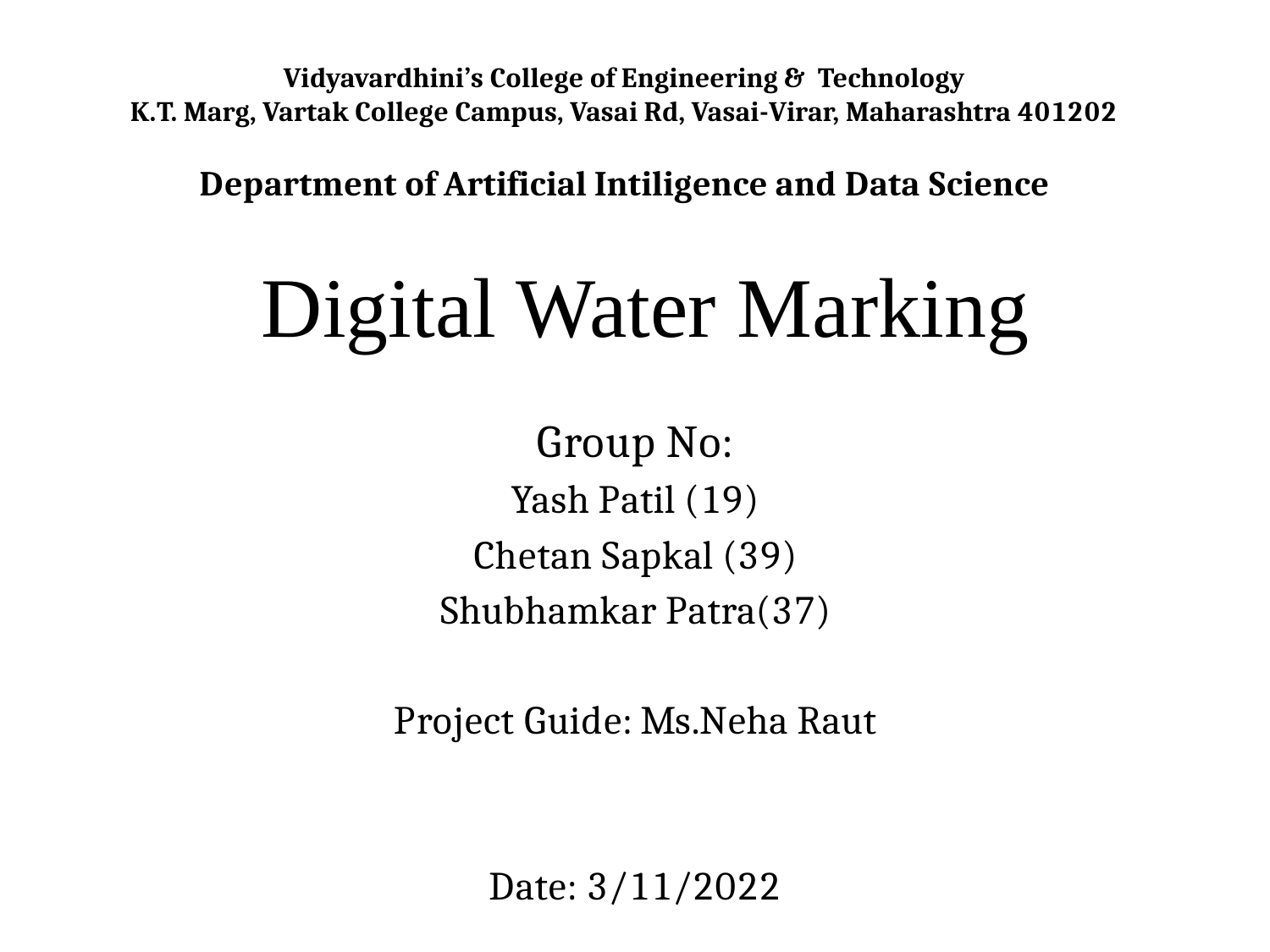

Vidyavardhini’s College of Engineering &  Technology
K.T. Marg, Vartak College Campus, Vasai Rd, Vasai-Virar, Maharashtra 401202

Department of Artificial Intiligence and Data Science
# Digital Water Marking
Group No:
Yash Patil (19)
Chetan Sapkal (39)
Shubhamkar Patra(37)

Project Guide: Ms.Neha Raut

Date: 3/11/2022